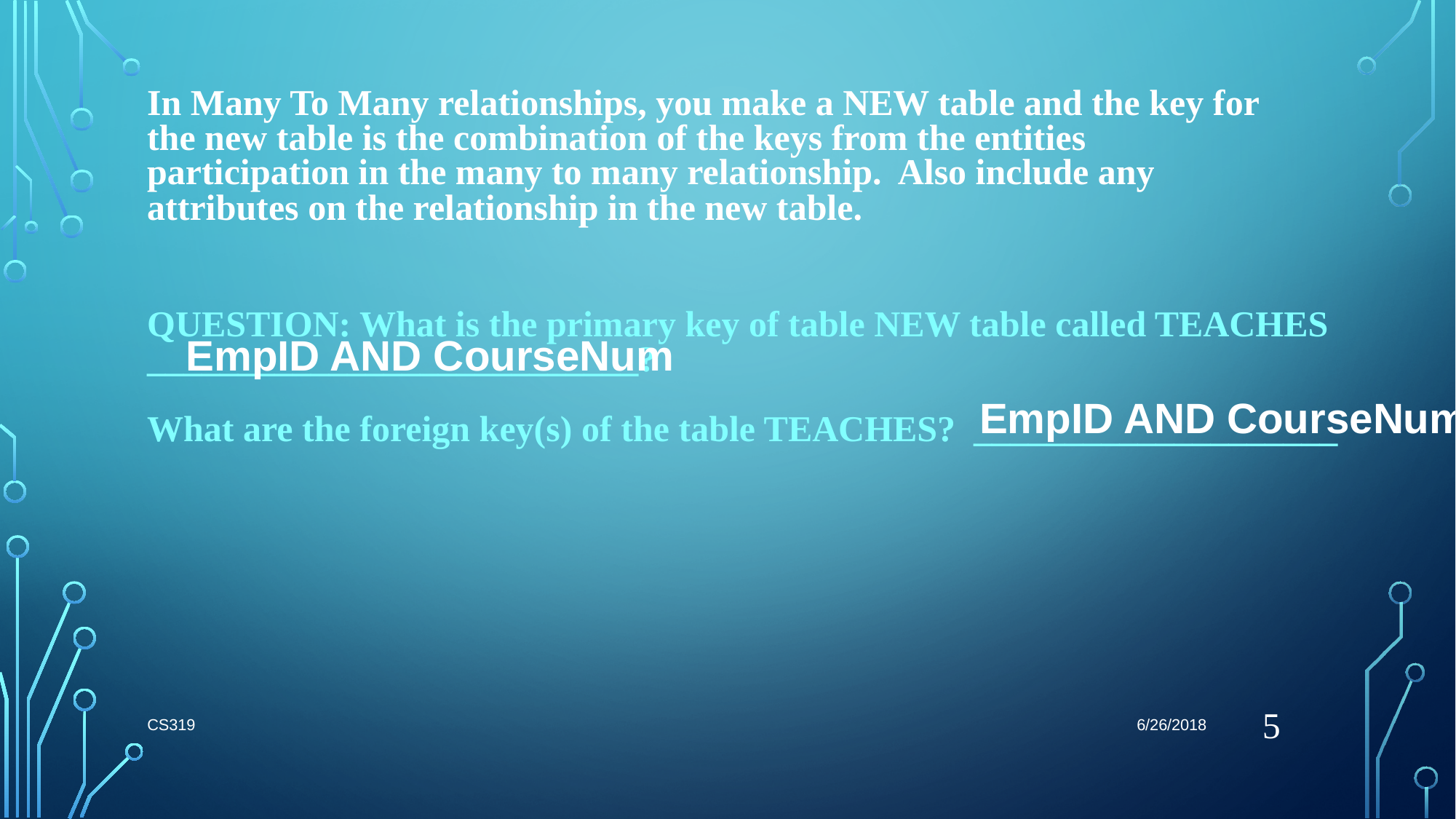

6/26/2018
In Many To Many relationships, you make a NEW table and the key for the new table is the combination of the keys from the entities participation in the many to many relationship.  Also include any attributes on the relationship in the new table.
QUESTION: What is the primary key of table NEW table called TEACHES ___________________________?
What are the foreign key(s) of the table TEACHES?  ____________________

EmpID AND CourseNum
EmpID AND CourseNum
5
CS319